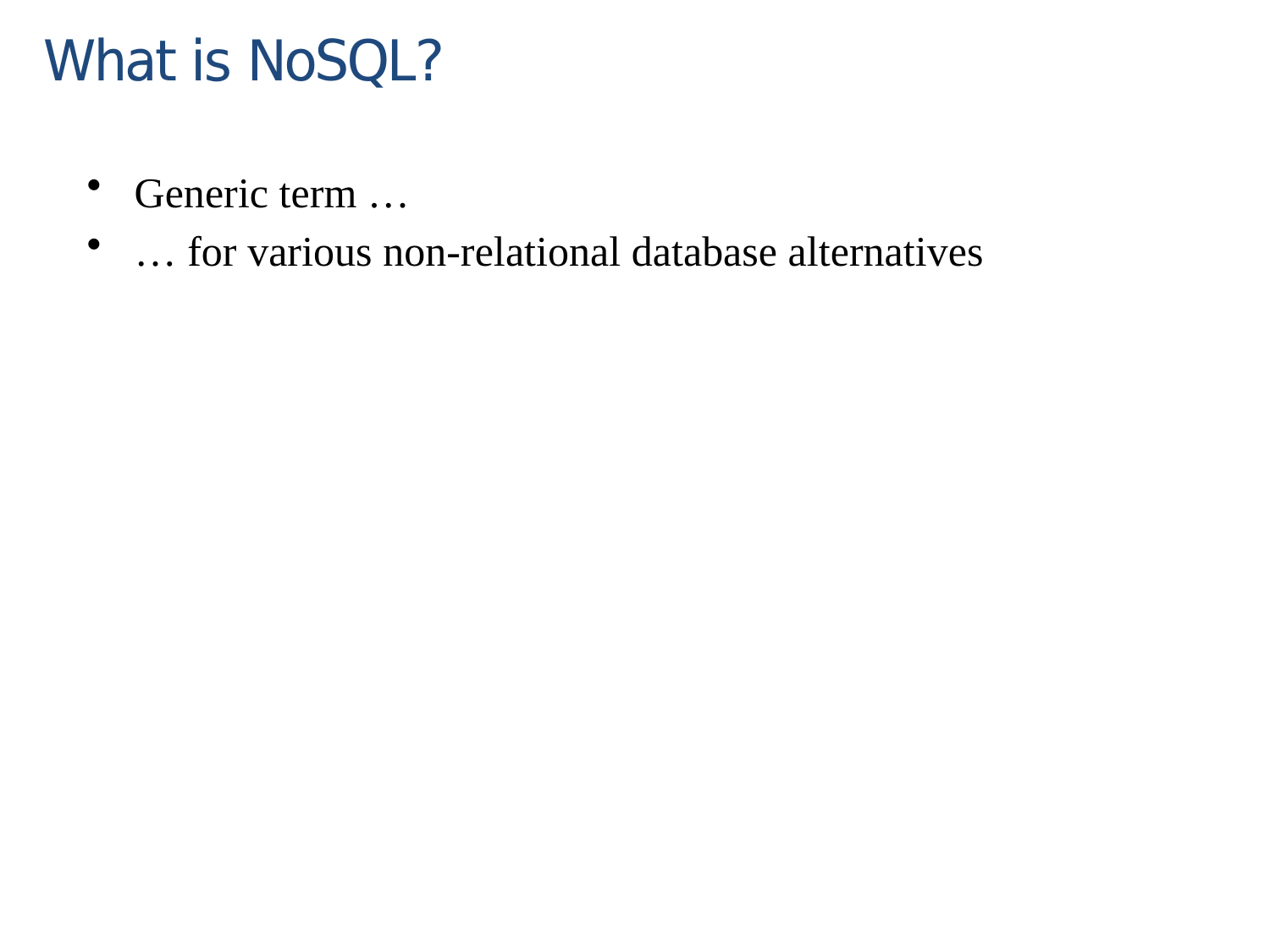

# What is NoSQL?
Generic term …
… for various non-relational database alternatives